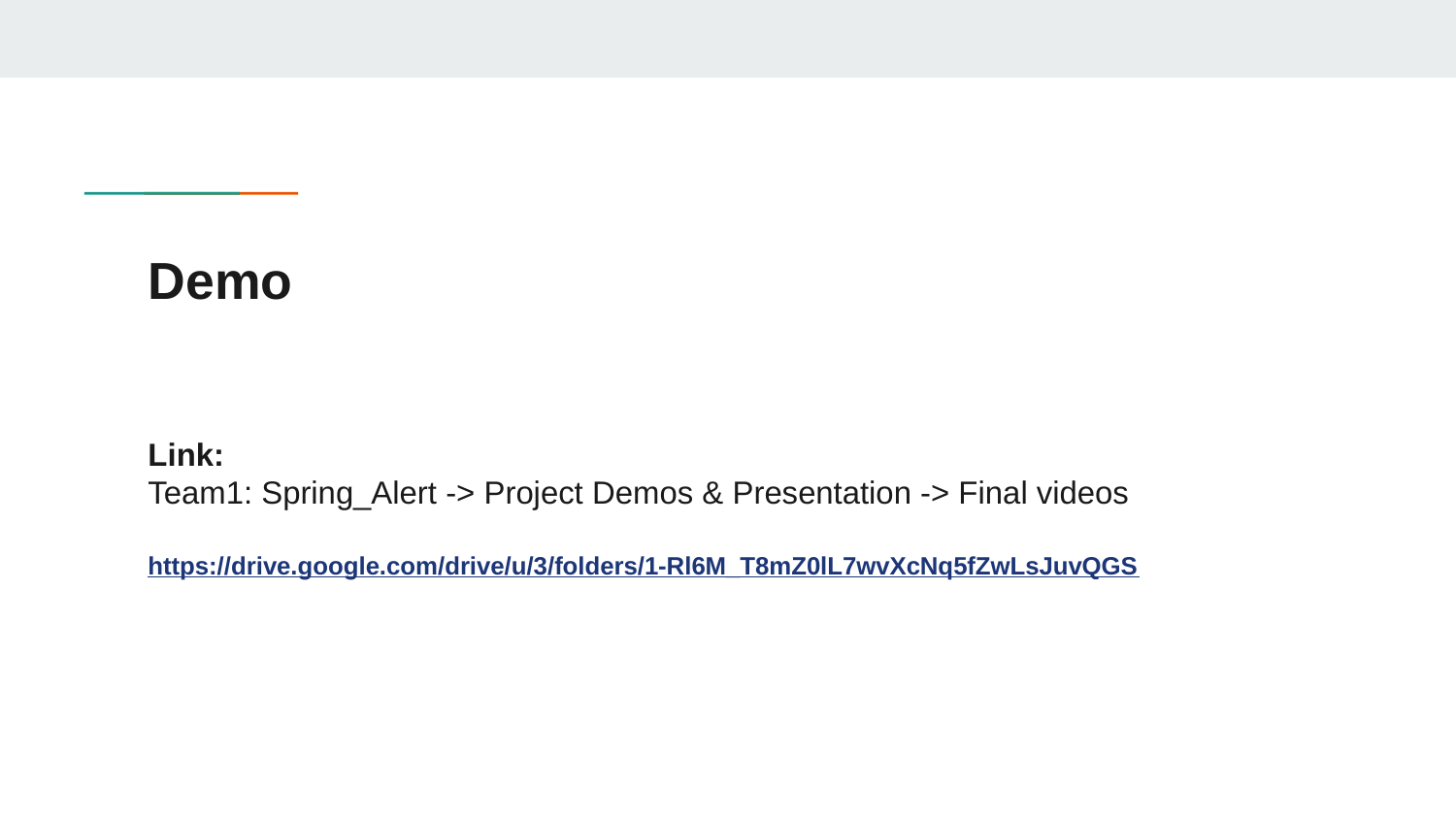

# Demo

Link:
Team1: Spring_Alert -> Project Demos & Presentation -> Final videos

https://drive.google.com/drive/u/3/folders/1-Rl6M_T8mZ0lL7wvXcNq5fZwLsJuvQGS